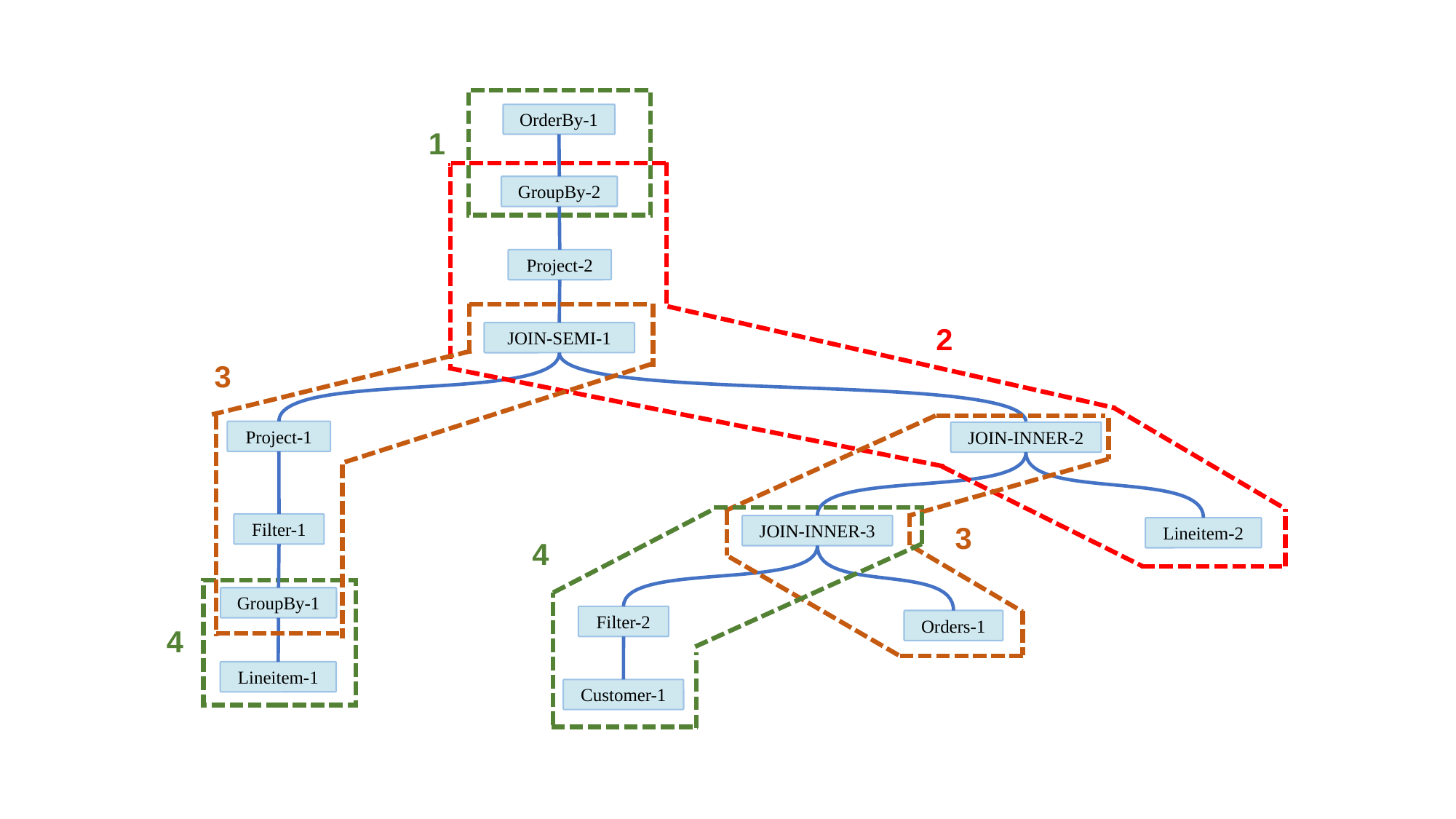

OrderBy-1
1
GroupBy-2
Project-2
2
JOIN-SEMI-1
3
Project-1
JOIN-INNER-2
3
Filter-1
JOIN-INNER-3
Lineitem-2
4

GroupBy-1
Filter-2
Orders-1
4
Lineitem-1
Customer-1